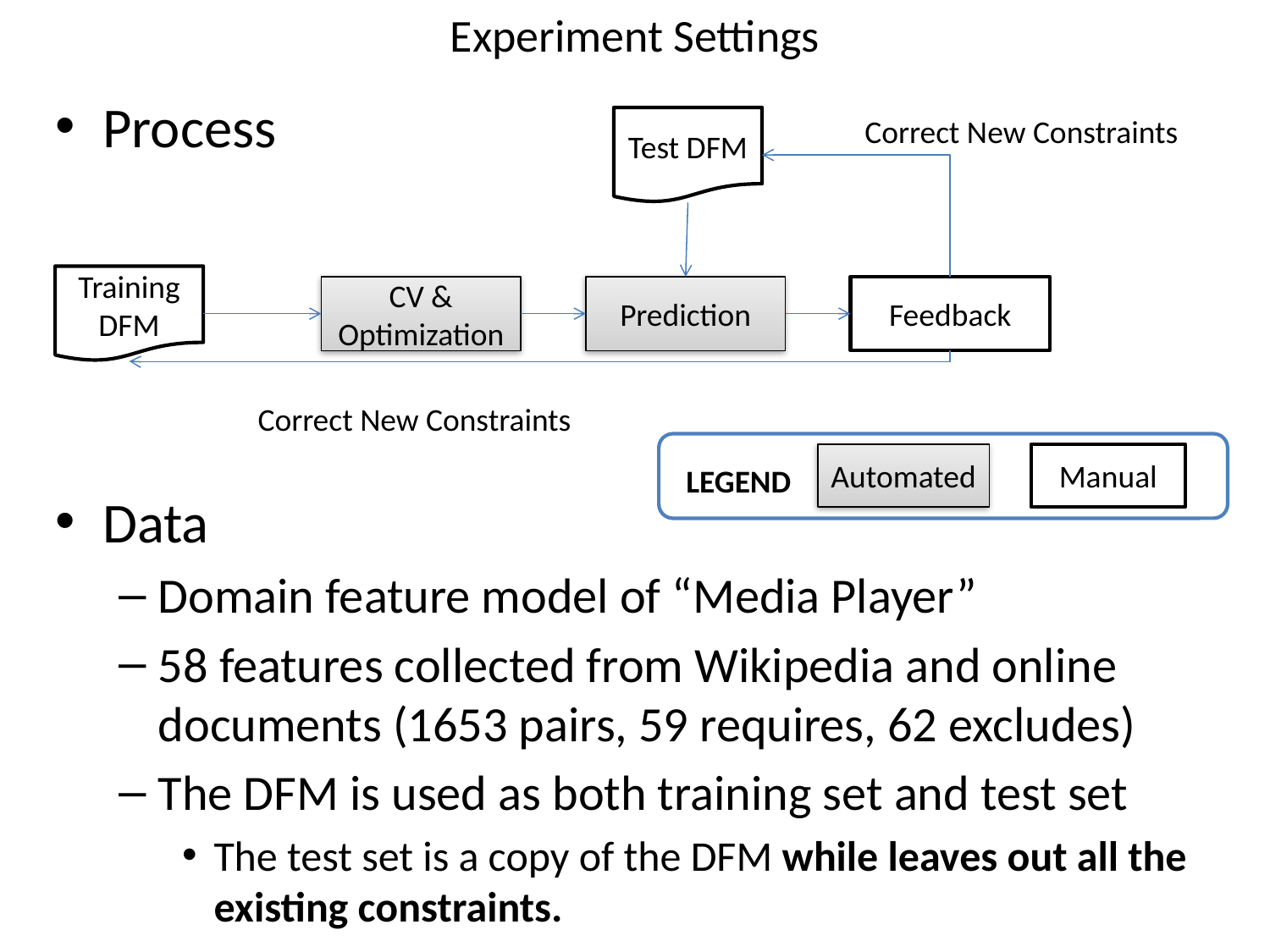

# Experiment Settings
Process

Data
Domain feature model of “Media Player”
58 features collected from Wikipedia and online documents (1653 pairs, 59 requires, 62 excludes)
The DFM is used as both training set and test set
The test set is a copy of the DFM while leaves out all the existing constraints.
Correct New Constraints
Test DFM
Training DFM
CV & Optimization
Prediction
Feedback
Correct New Constraints

Automated
Manual
LEGEND